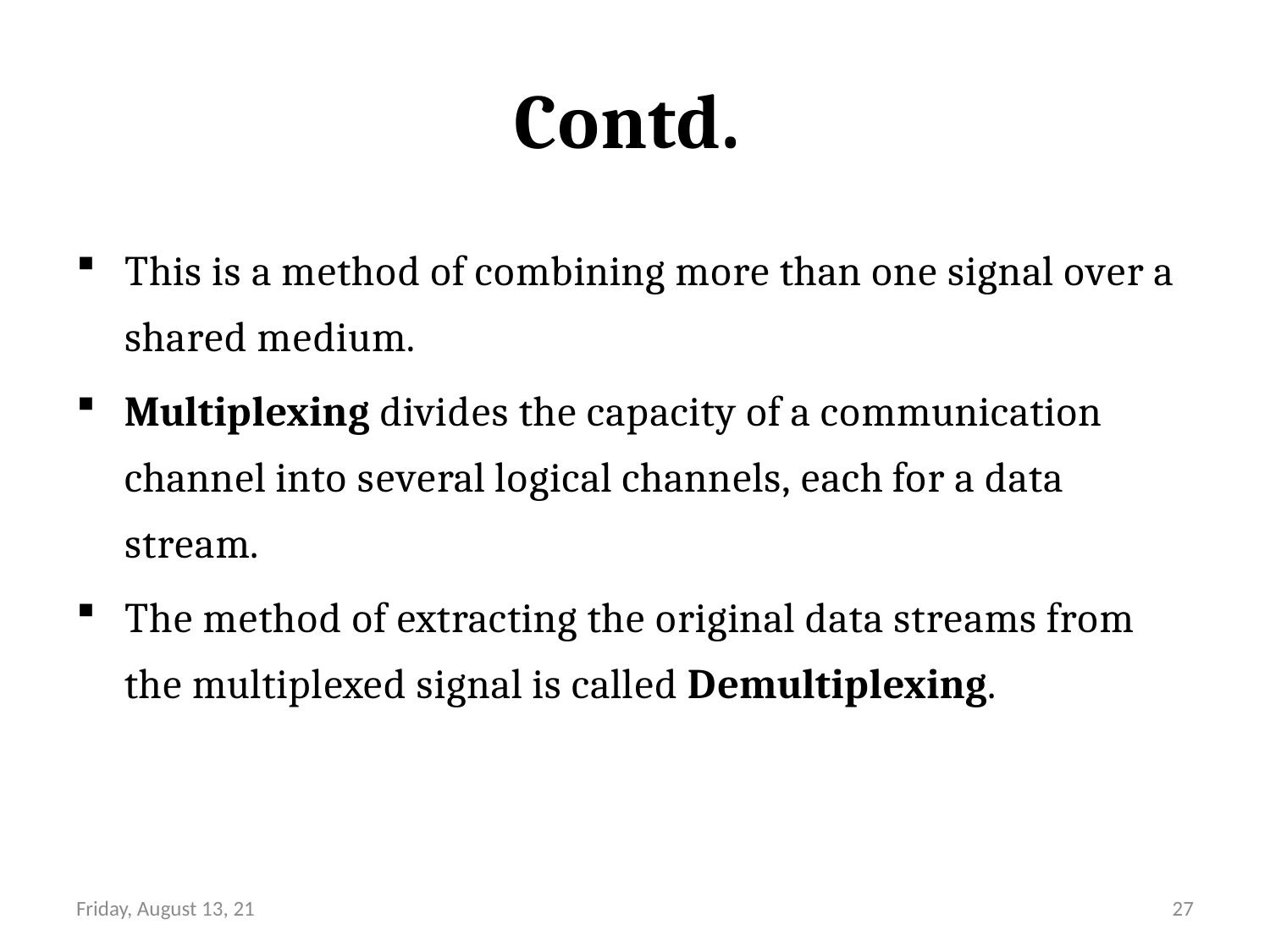

# Contd.
This is a method of combining more than one signal over a shared medium.
Multiplexing divides the capacity of a communication channel into several logical channels, each for a data stream.
The method of extracting the original data streams from the multiplexed signal is called Demultiplexing.

Friday, August 13, 21
27